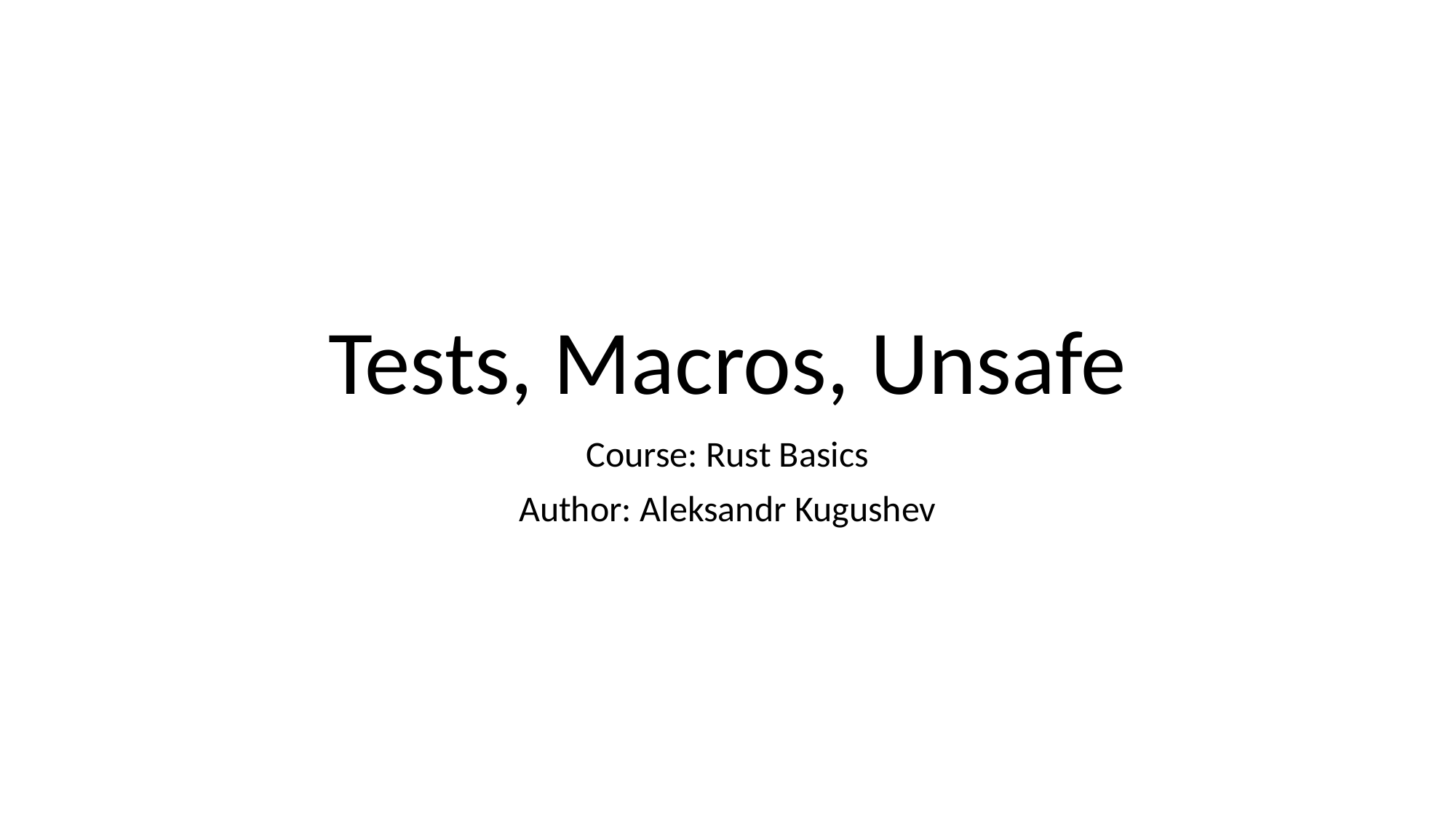

# Tests, Macros, Unsafe
Course: Rust Basics
Author: Aleksandr Kugushev